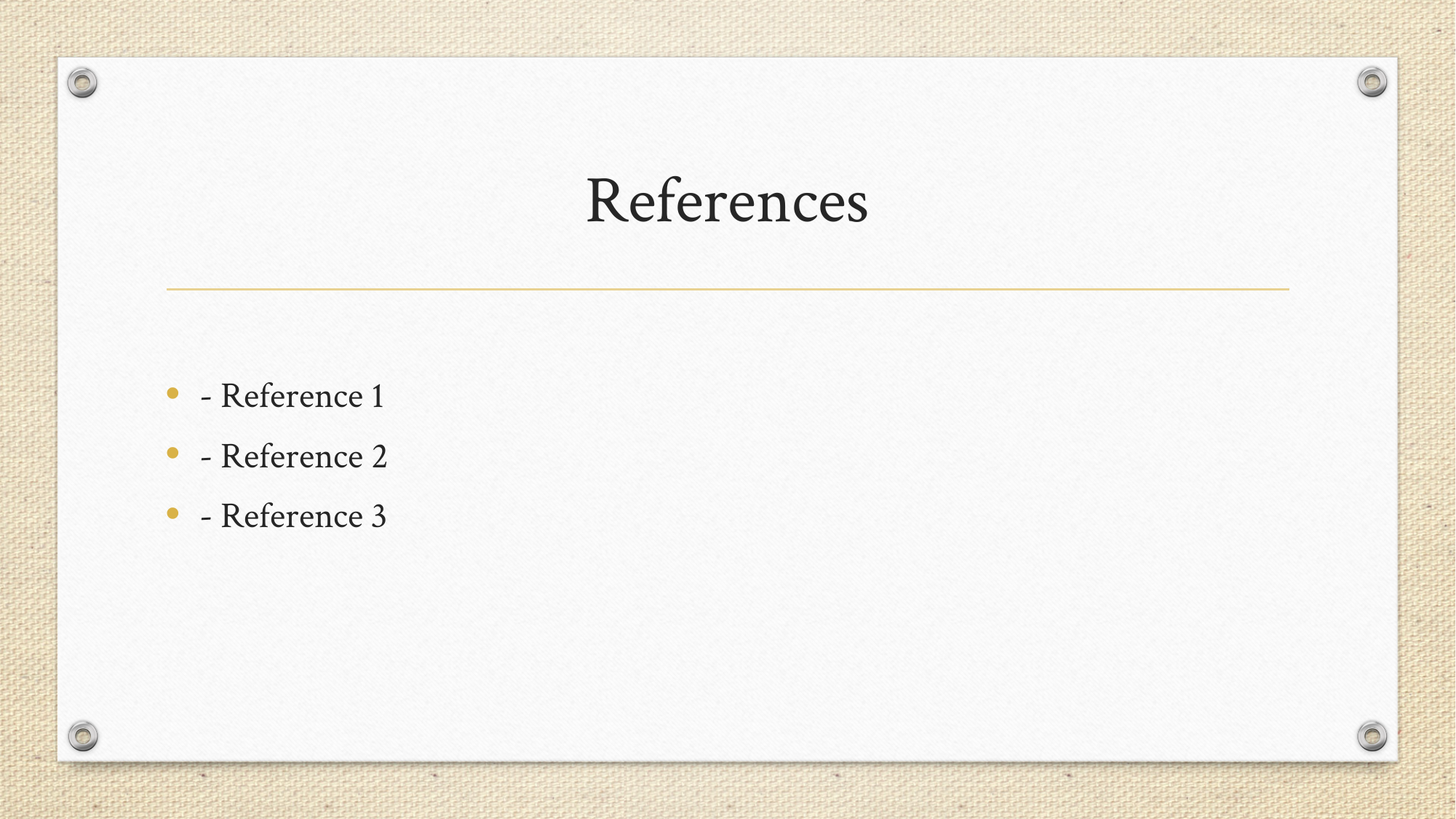

# References

- Reference 1
- Reference 2
- Reference 3